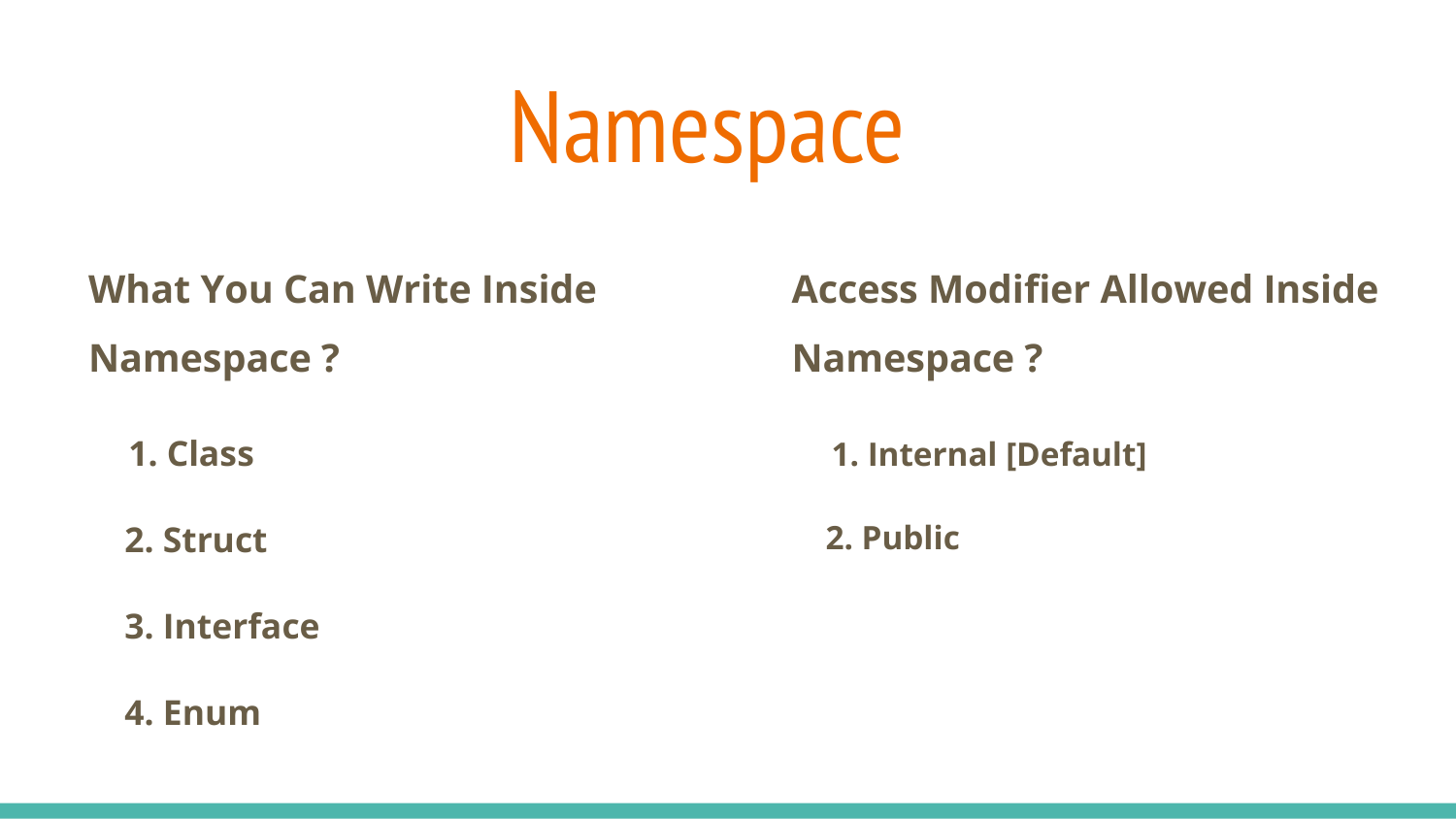

# Namespace
What You Can Write Inside Namespace ?
    1. Class
    2. Struct
    3. Interface
    4. Enum

Access Modifier Allowed Inside Namespace ?
    1. Internal [Default]
    2. Public

C# Keywords Indicate The Accessibility Scope